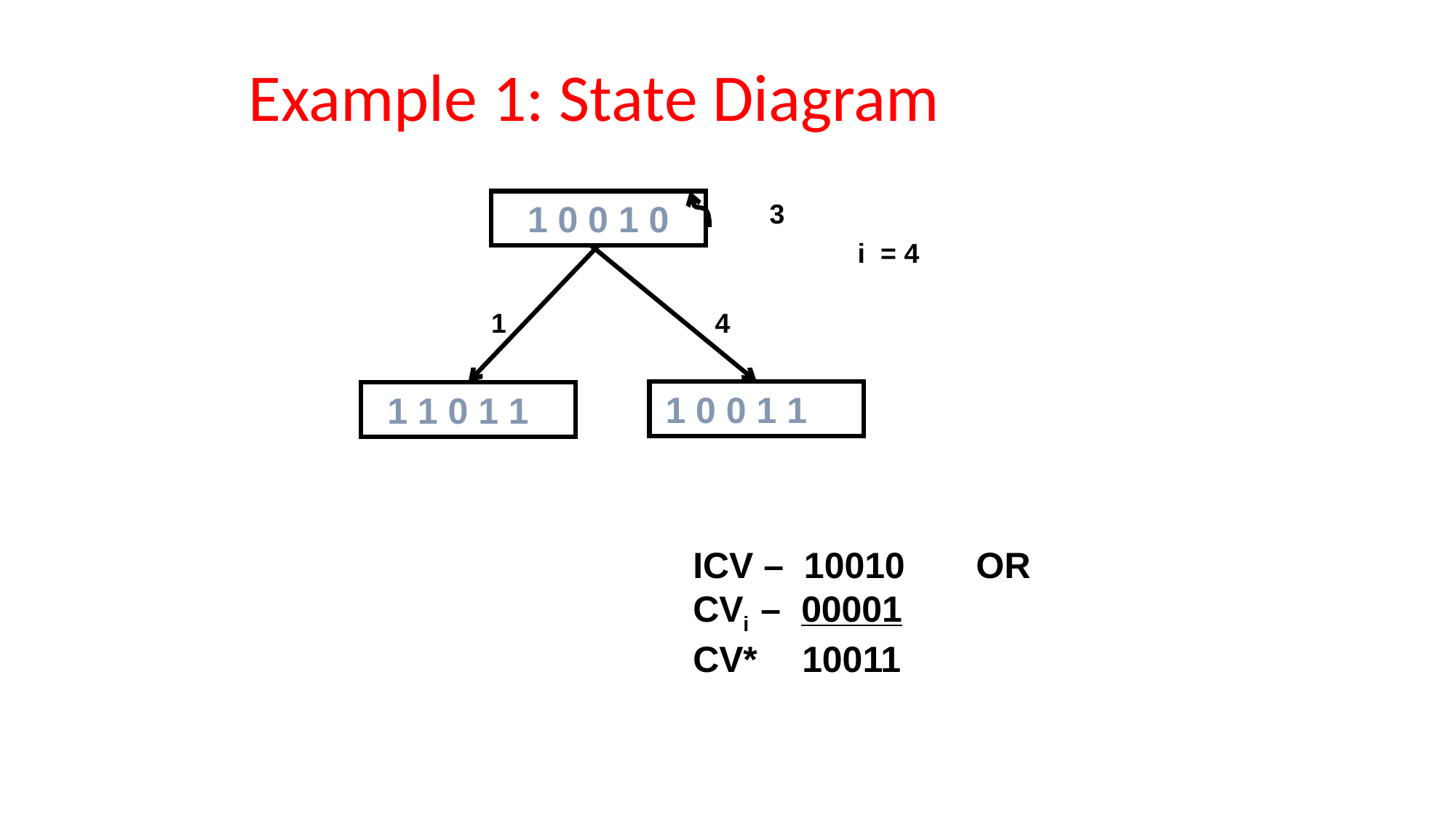

# Example 1: State Diagram
3
1 0 0 1 0
i  = 4
1
4
1 0 0 1 1
1 1 0 1 1
ICV –  10010       OR
CVi  –  00001
CV*	10011